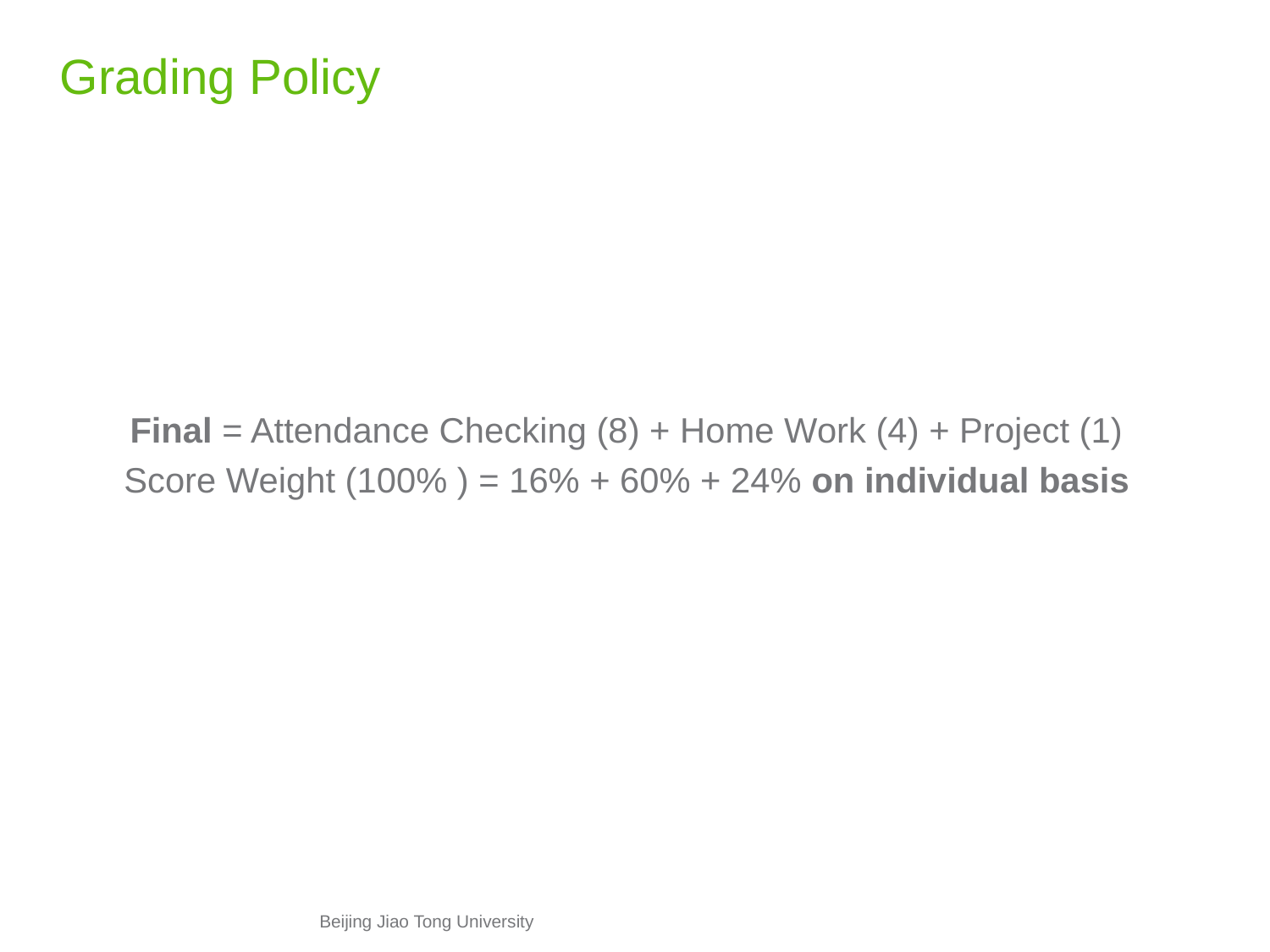

# Grading Policy

Final = Attendance Checking (8) + Home Work (4) + Project (1)
Score Weight (100% ) = 16% + 60% + 24% on individual basis
Beijing Jiao Tong University